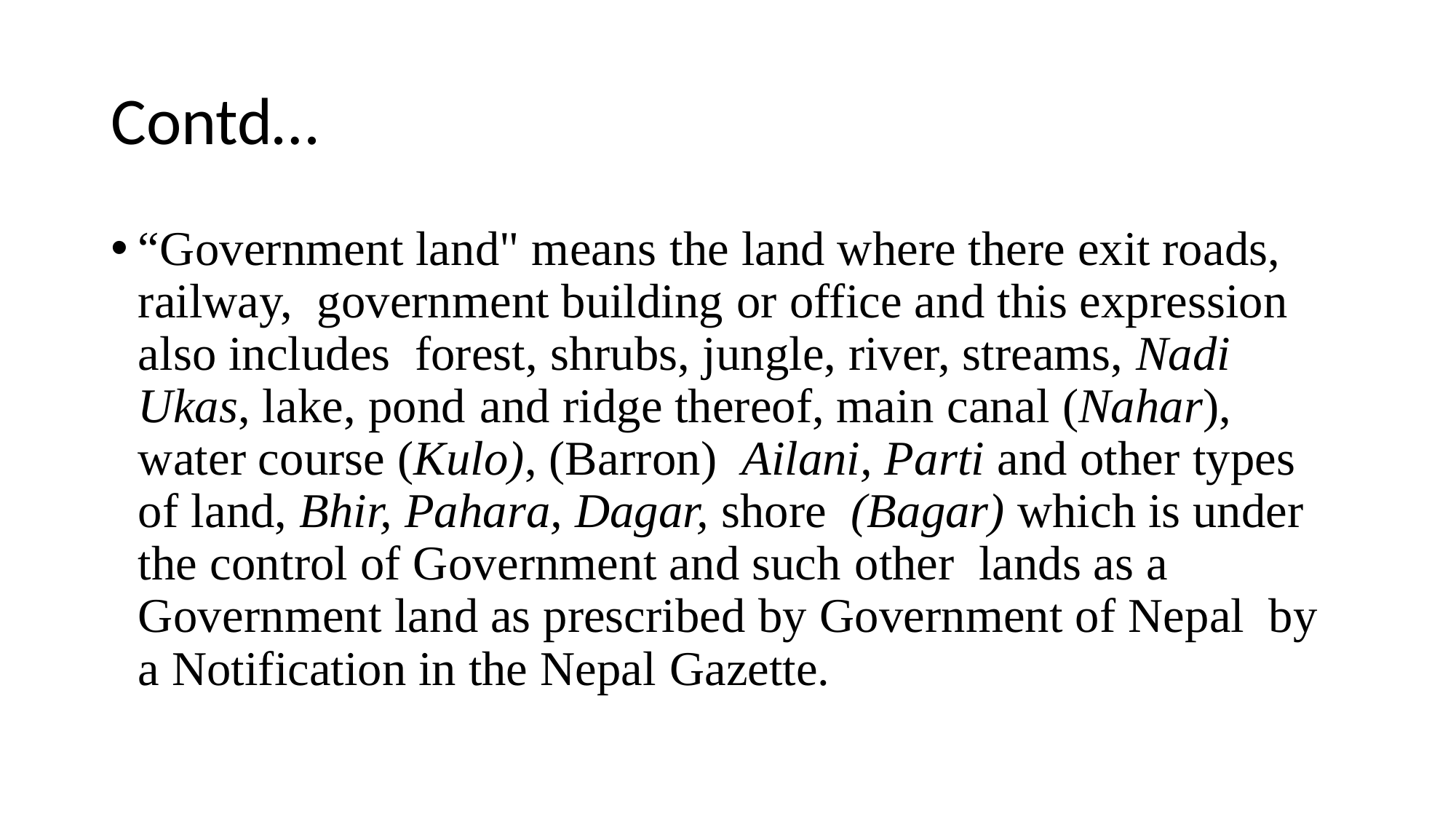

# Contd…
“Government land" means the land where there exit roads, railway,  government building or office and this expression also includes  forest, shrubs, jungle, river, streams, Nadi Ukas, lake, pond and ridge thereof, main canal (Nahar), water course (Kulo), (Barron)  Ailani, Parti and other types of land, Bhir, Pahara, Dagar, shore  (Bagar) which is under the control of Government and such other  lands as a Government land as prescribed by Government of Nepal  by a Notification in the Nepal Gazette.